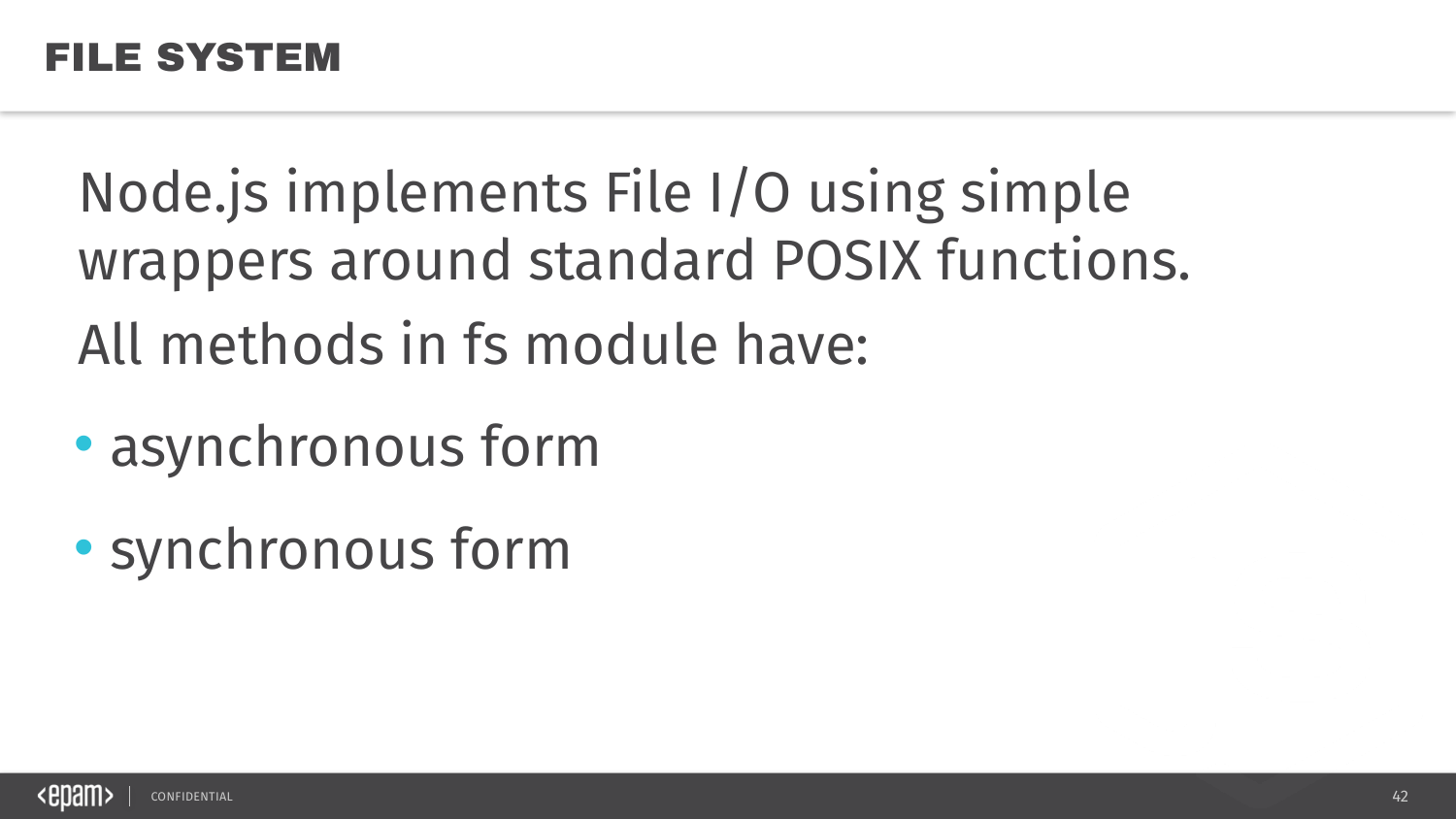

FILE SYSTEM
Node.js implements File I/O using simple wrappers around standard POSIX functions.
All methods in fs module have:
 asynchronous form
 synchronous form